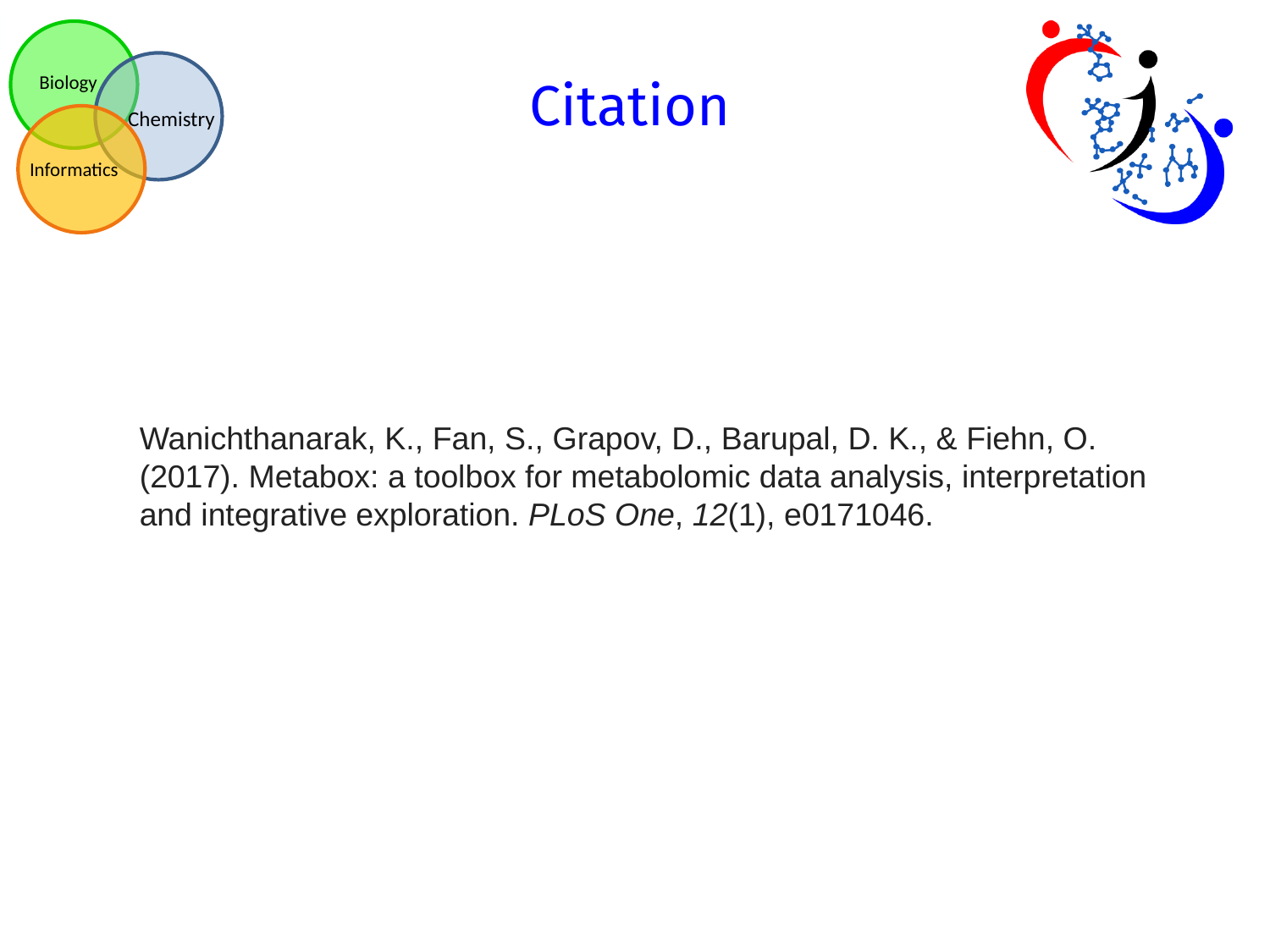

Citation
Wanichthanarak, K., Fan, S., Grapov, D., Barupal, D. K., & Fiehn, O. (2017). Metabox: a toolbox for metabolomic data analysis, interpretation and integrative exploration. PLoS One, 12(1), e0171046.